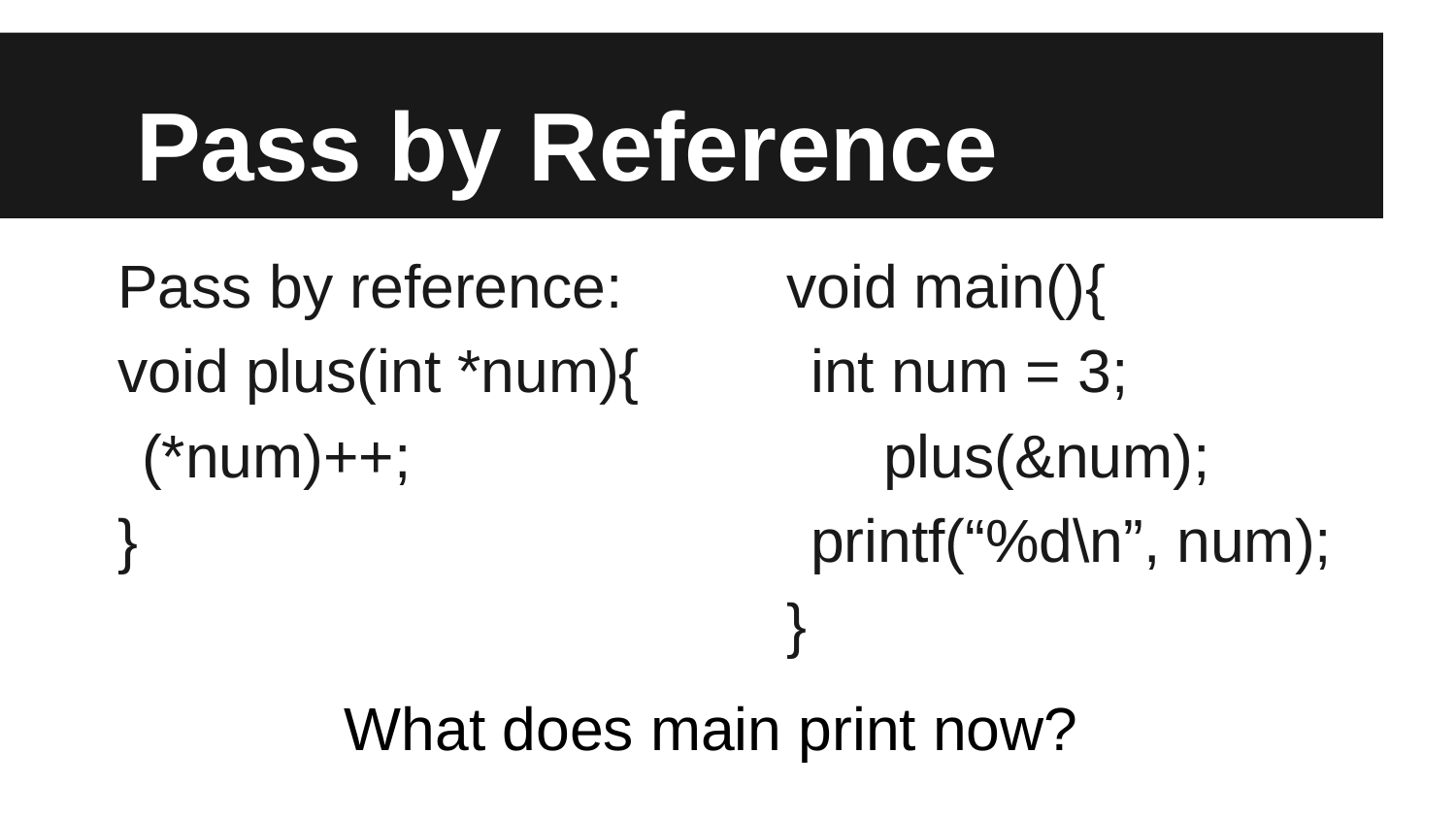

# Pass by Reference
Pass by reference:
void plus(int *num){
	(*num)++;
}
void main(){
	int num = 3;
plus(&num);
	printf(“%d\n”, num);
}
What does main print now?